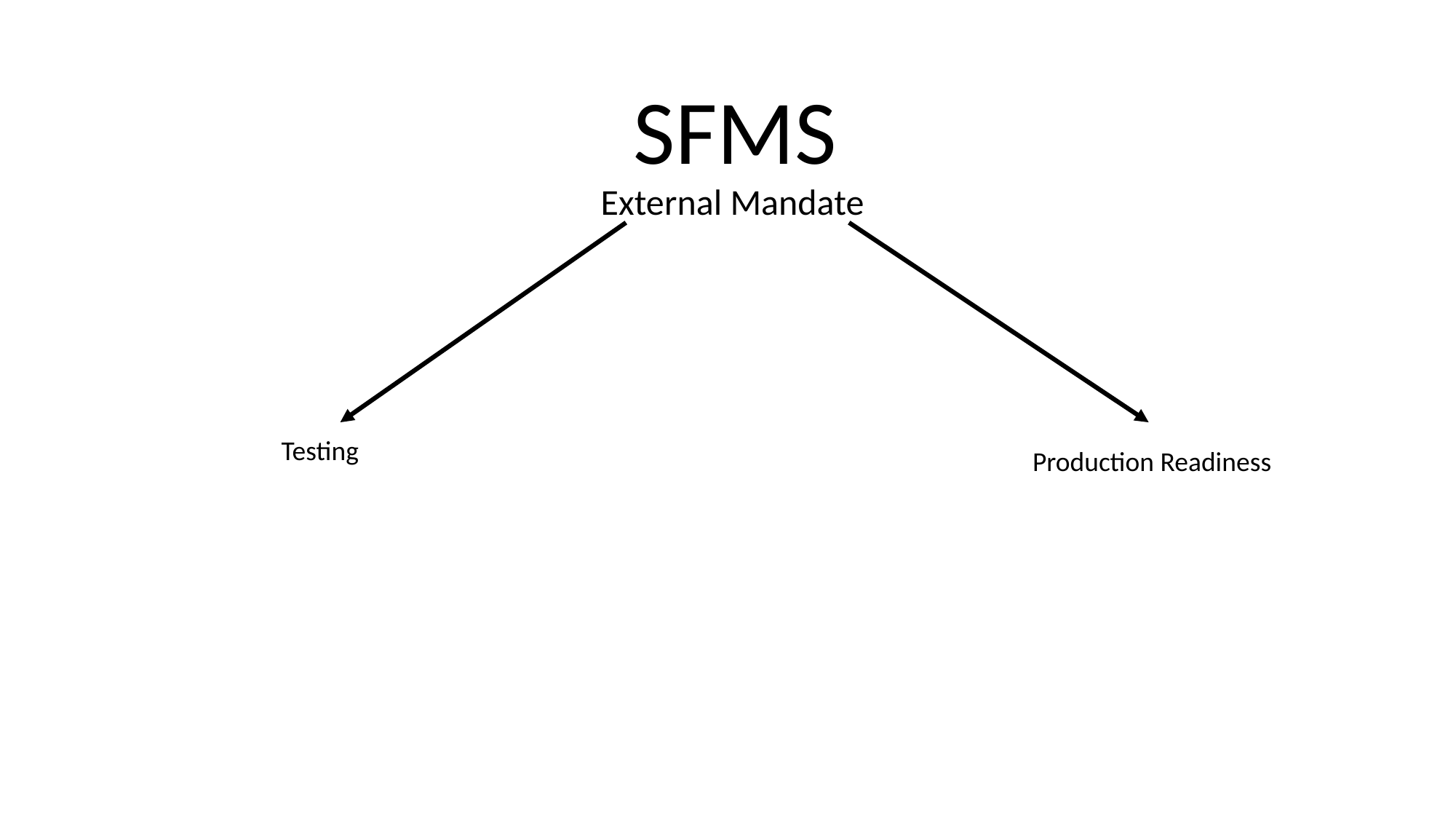

# SFMS
External Mandate
Testing
Production Readiness